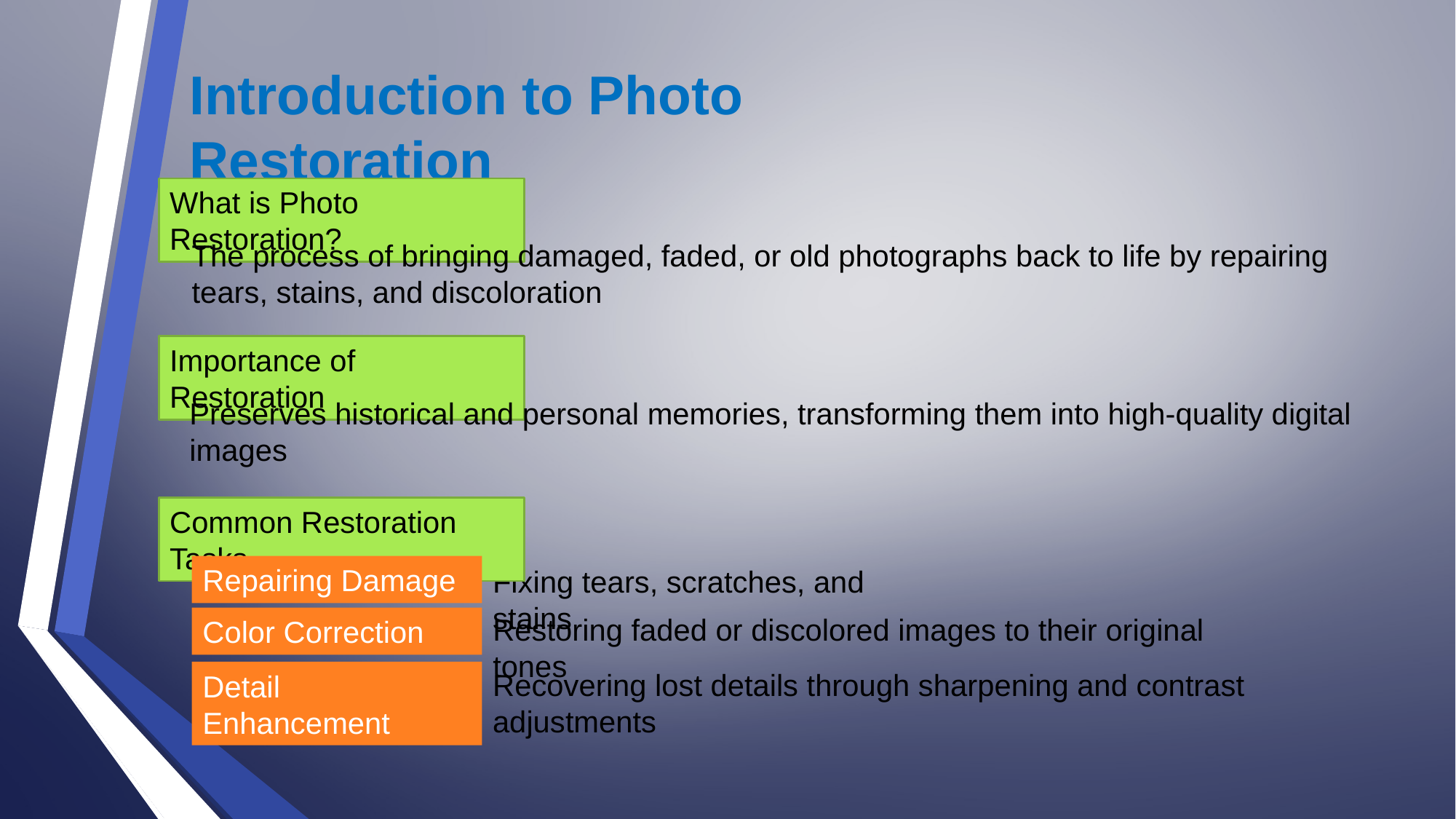

Introduction to Photo Restoration
What is Photo Restoration?
The process of bringing damaged, faded, or old photographs back to life by repairing tears, stains, and discoloration
Importance of Restoration
Preserves historical and personal memories, transforming them into high-quality digital images
Common Restoration Tasks
Repairing Damage
Fixing tears, scratches, and stains
Restoring faded or discolored images to their original tones
Color Correction
Recovering lost details through sharpening and contrast adjustments
Detail Enhancement